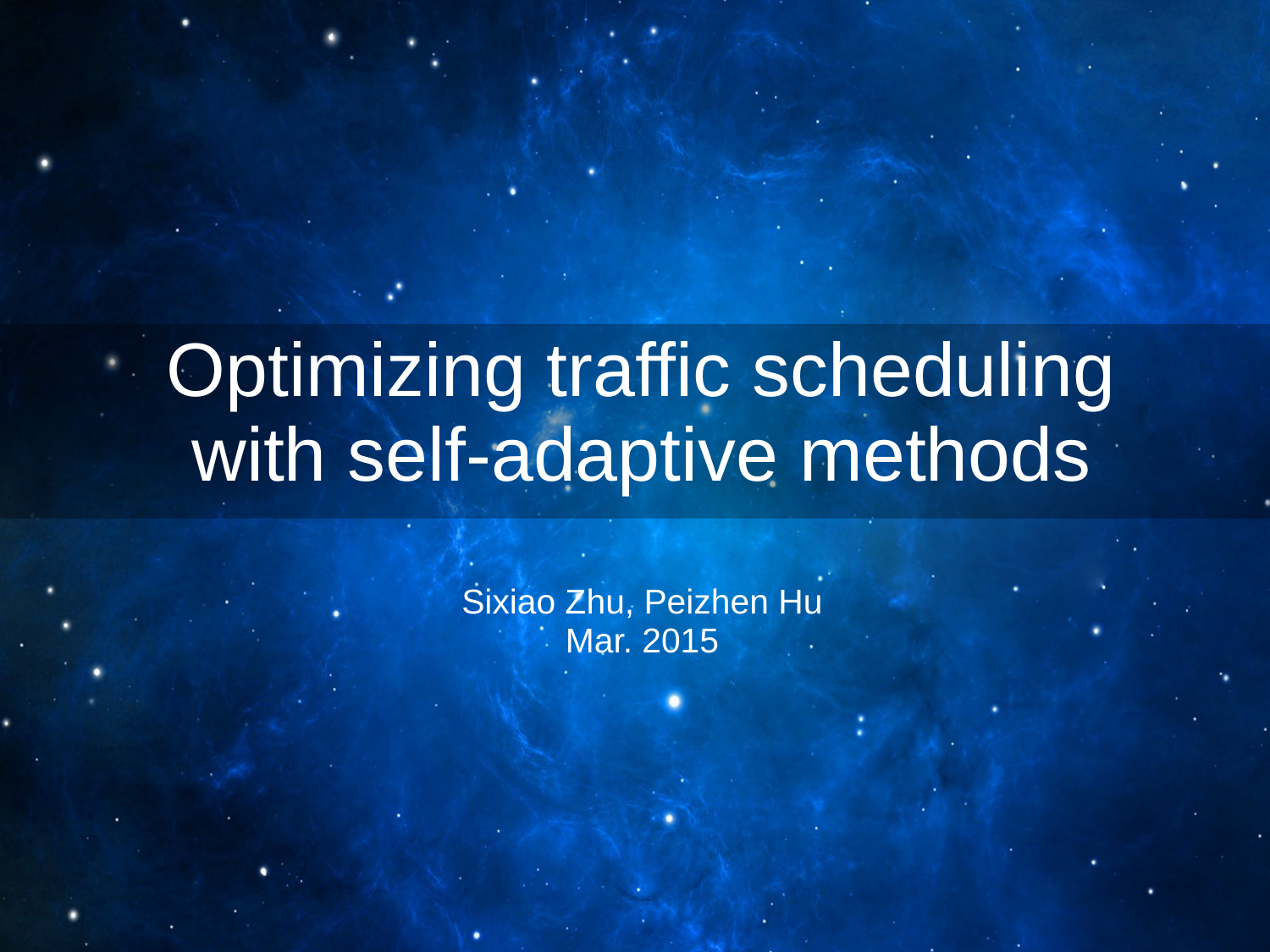

# Optimizing traffic scheduling with self-adaptive methods Sixiao Zhu, Peizhen Hu Mar. 2015